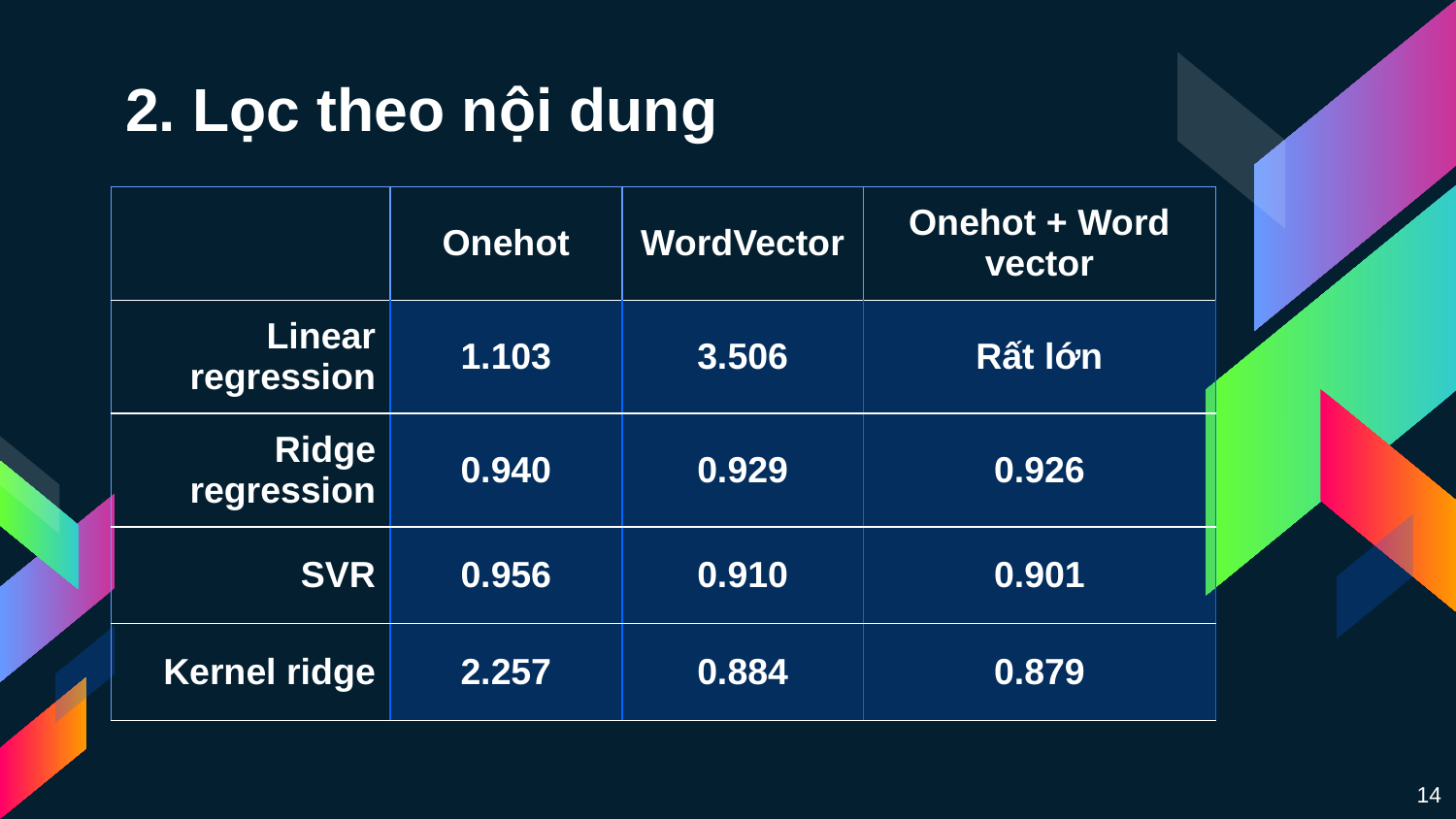

# 2. Lọc theo nội dung
|  | Onehot | WordVector | Onehot + Word vector |
| --- | --- | --- | --- |
| Linear regression | 1.103 | 3.506 | Rất lớn |
| Ridge regression | 0.940 | 0.929 | 0.926 |
| SVR | 0.956 | 0.910 | 0.901 |
| Kernel ridge | 2.257 | 0.884 | 0.879 |
14